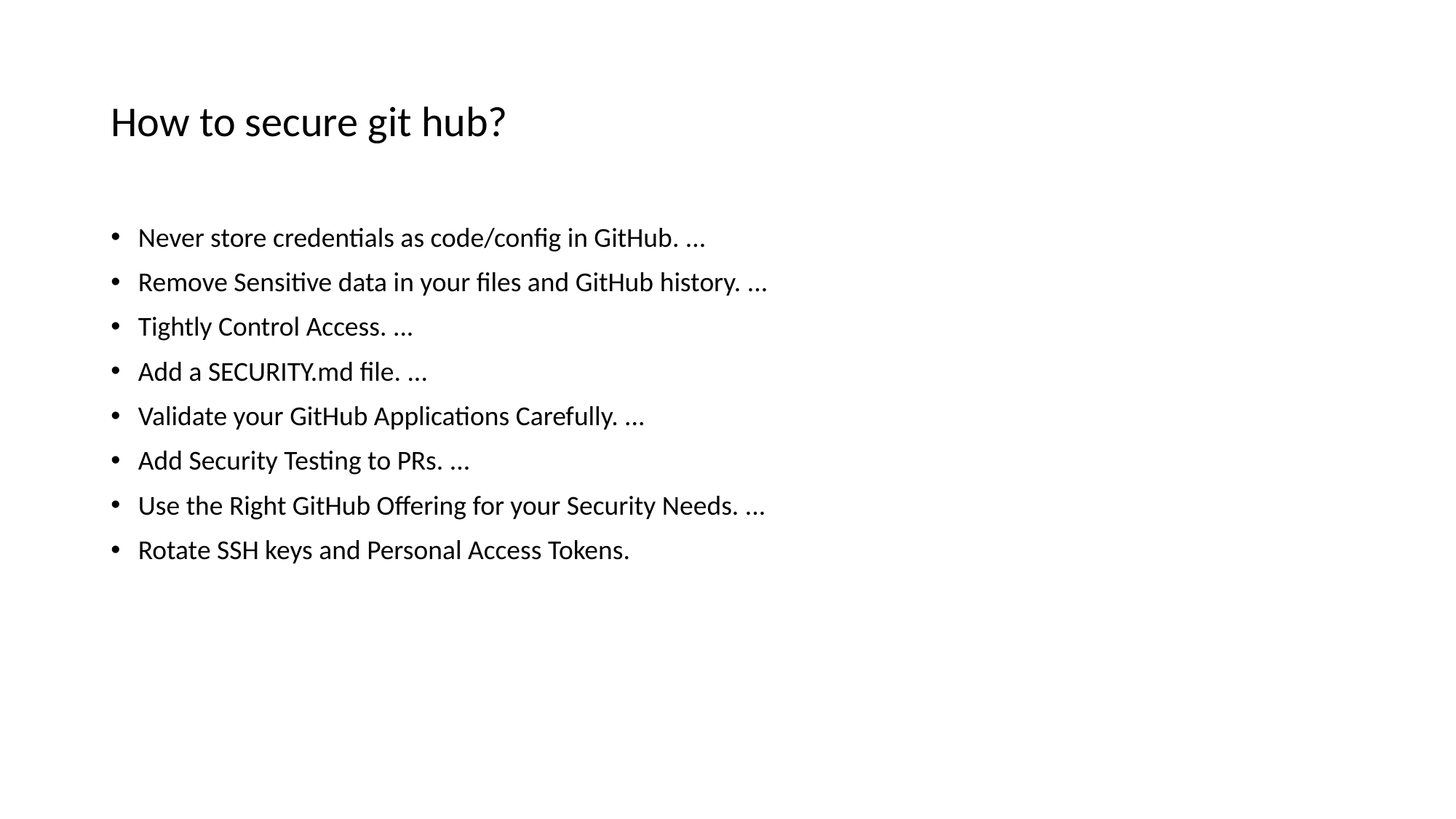

# How to secure git hub?
Never store credentials as code/config in GitHub. ...
Remove Sensitive data in your files and GitHub history. ...
Tightly Control Access. ...
Add a SECURITY.md file. ...
Validate your GitHub Applications Carefully. ...
Add Security Testing to PRs. ...
Use the Right GitHub Offering for your Security Needs. ...
Rotate SSH keys and Personal Access Tokens.